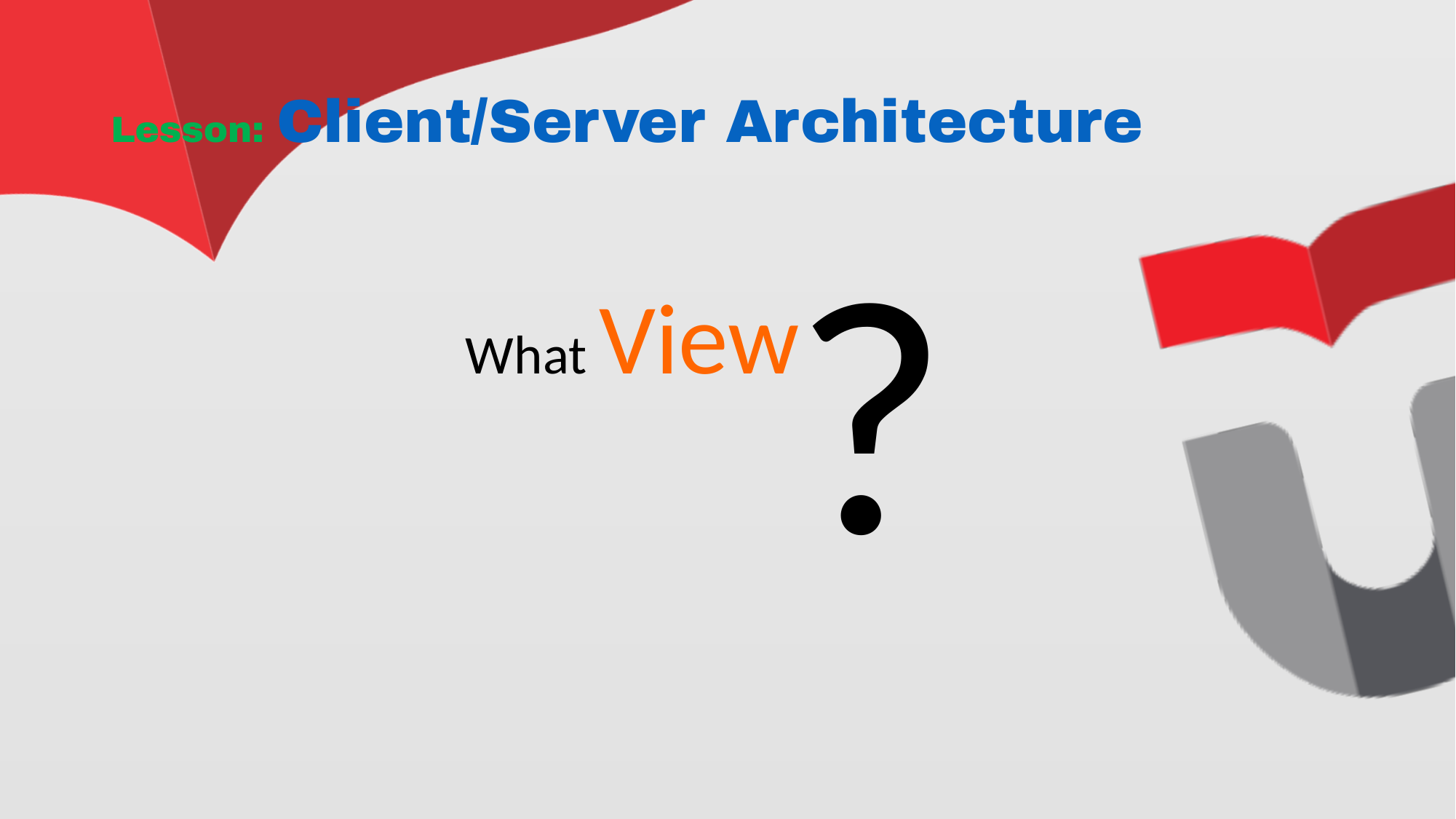

# Lesson: Client/Server Architecture
?
What View